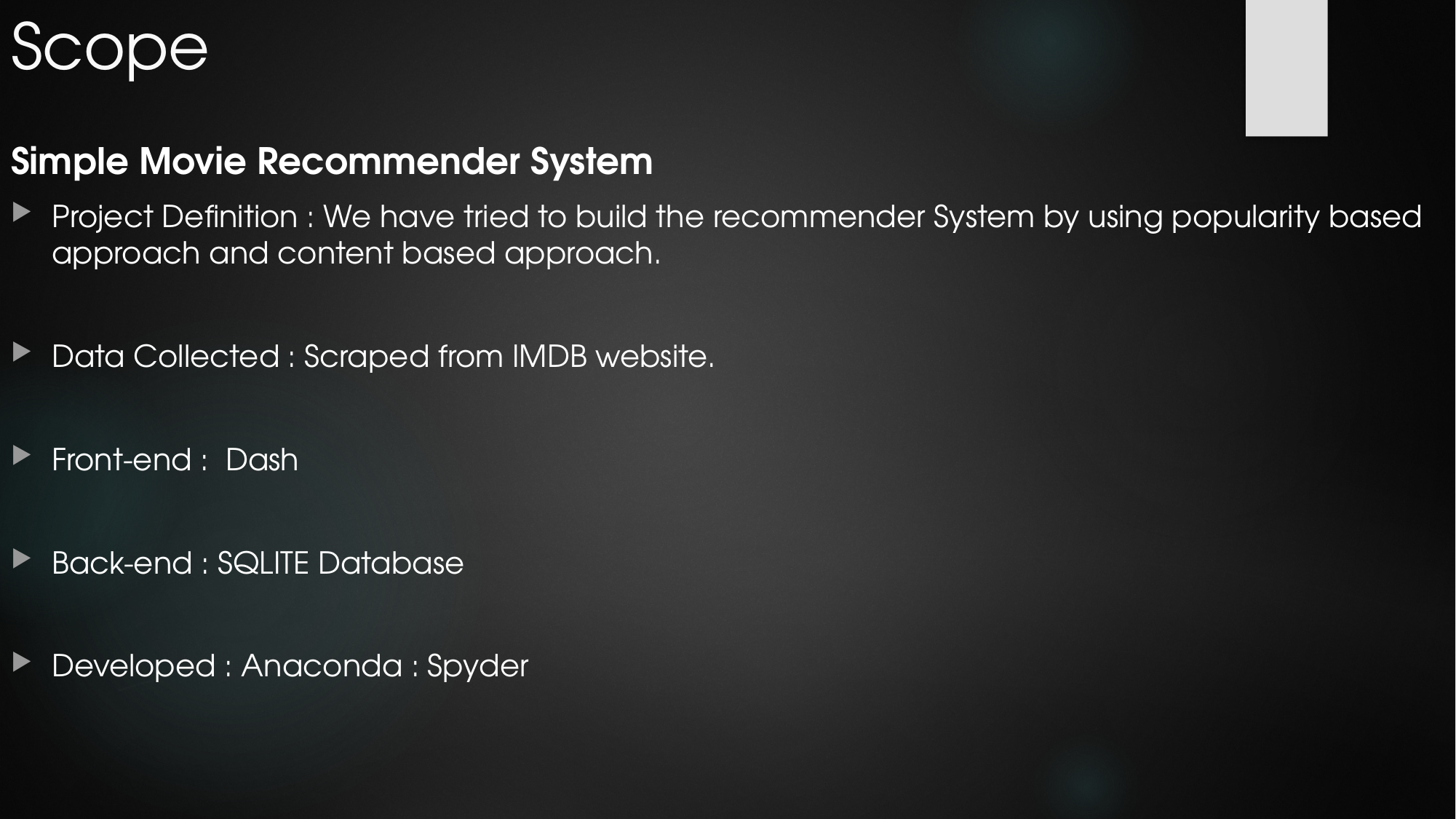

# Scope
Simple Movie Recommender System
Project Definition : We have tried to build the recommender System by using popularity based approach and content based approach.

Data Collected : Scraped from IMDB website.

Front-end :  Dash

Back-end : SQLITE Database

Developed : Anaconda : Spyder